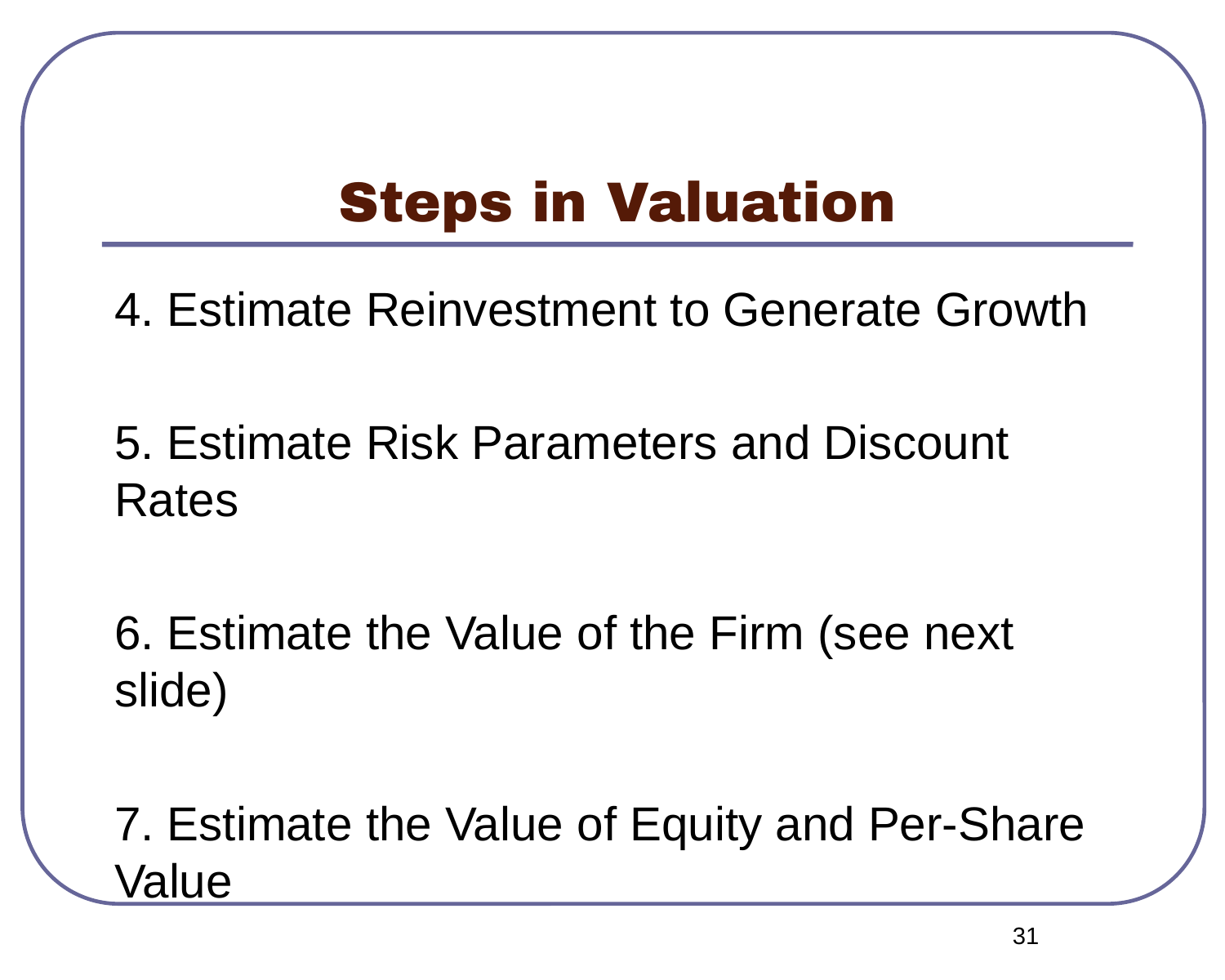

# Steps in Valuation
4. Estimate Reinvestment to Generate Growth

5. Estimate Risk Parameters and Discount Rates

6. Estimate the Value of the Firm (see next slide)

7. Estimate the Value of Equity and Per-Share Value
31